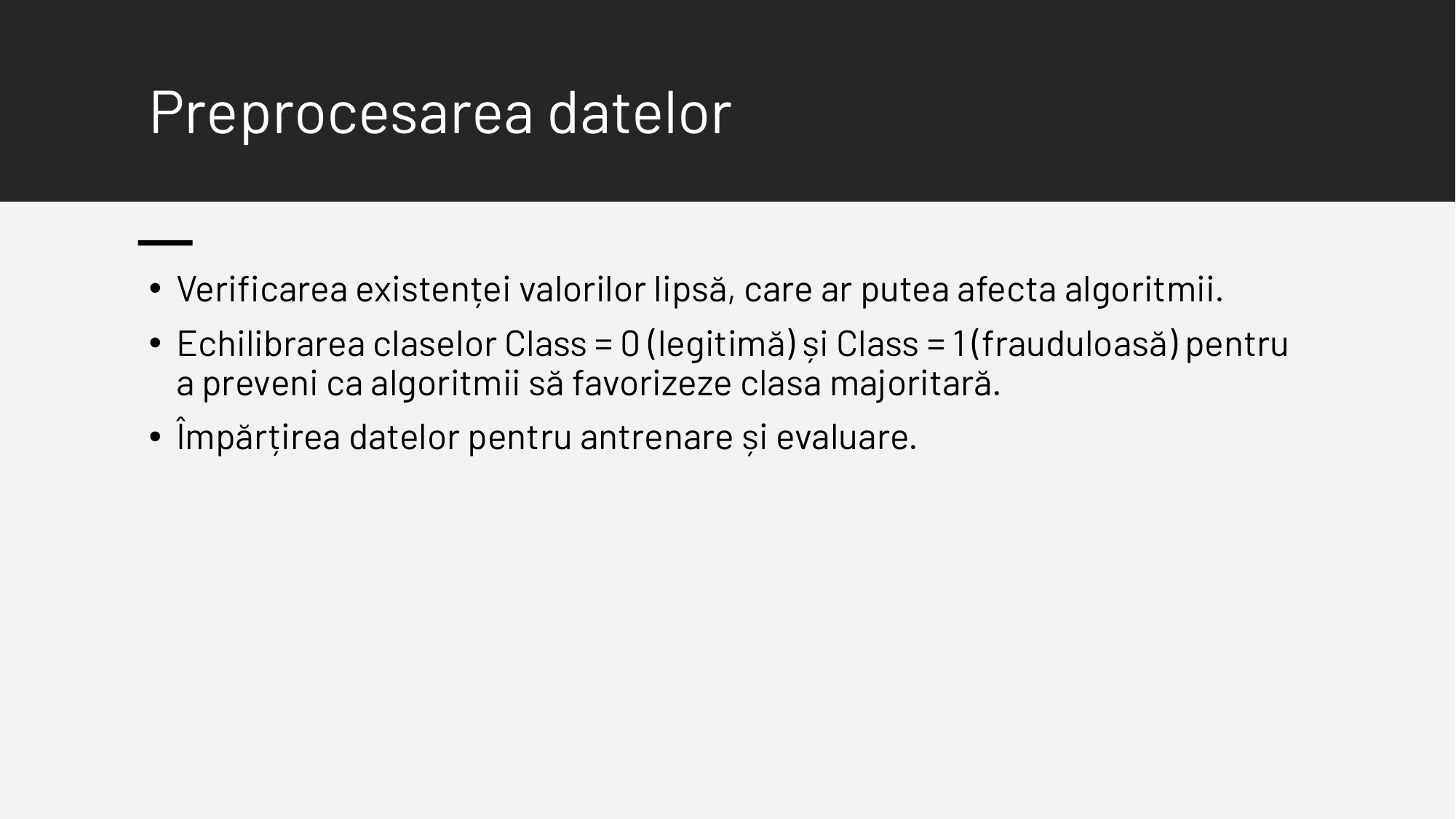

# Preprocesarea datelor

Verificarea existenței valorilor lipsă, care ar putea afecta algoritmii.
Echilibrarea claselor Class = 0 (legitimă) și Class = 1 (frauduloasă) pentru a preveni ca algoritmii să favorizeze clasa majoritară.
Împărțirea datelor pentru antrenare și evaluare.